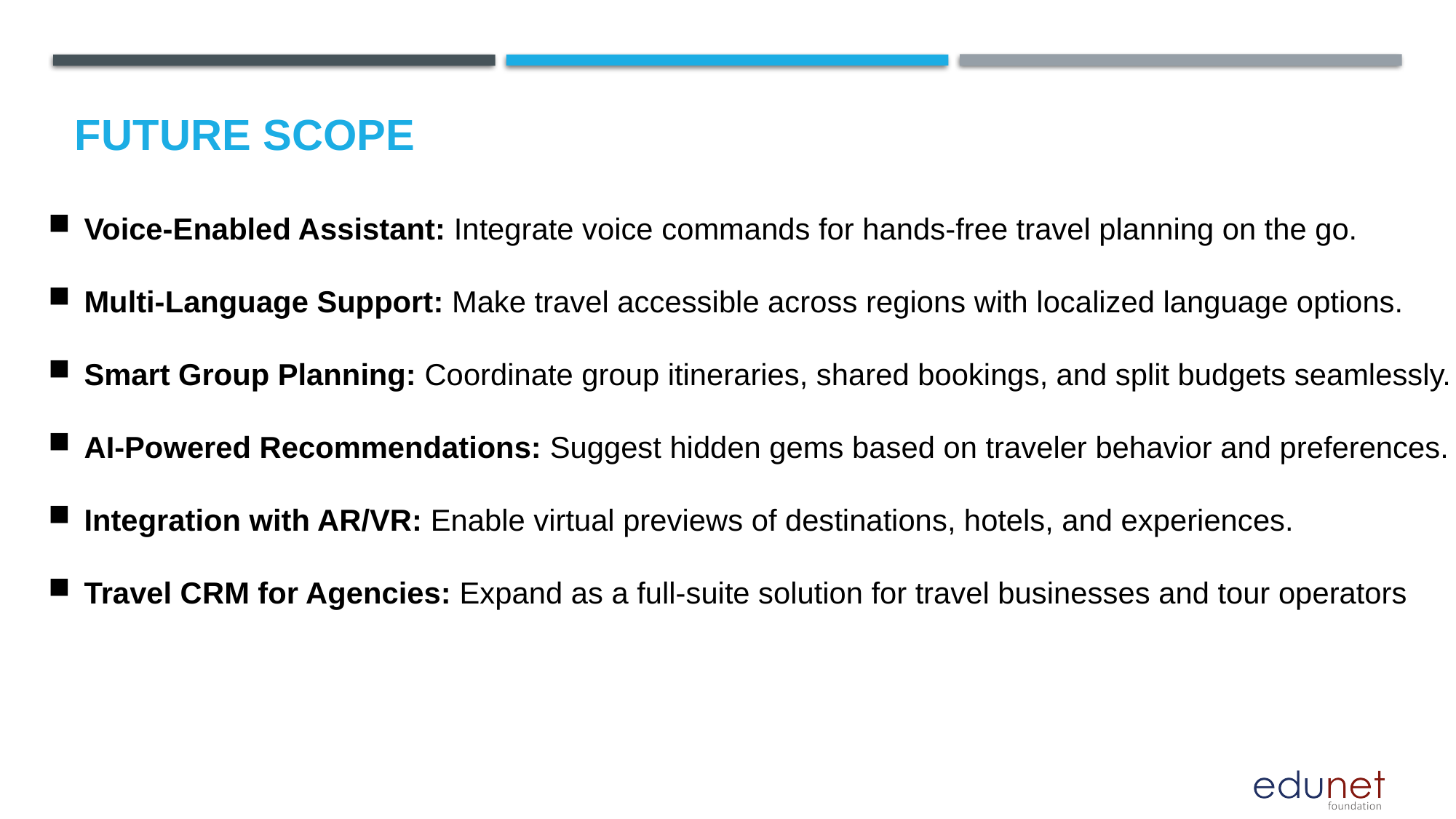

Future scope
Voice-Enabled Assistant: Integrate voice commands for hands-free travel planning on the go.

Multi-Language Support: Make travel accessible across regions with localized language options.

Smart Group Planning: Coordinate group itineraries, shared bookings, and split budgets seamlessly.

AI-Powered Recommendations: Suggest hidden gems based on traveler behavior and preferences.

Integration with AR/VR: Enable virtual previews of destinations, hotels, and experiences.

Travel CRM for Agencies: Expand as a full-suite solution for travel businesses and tour operators